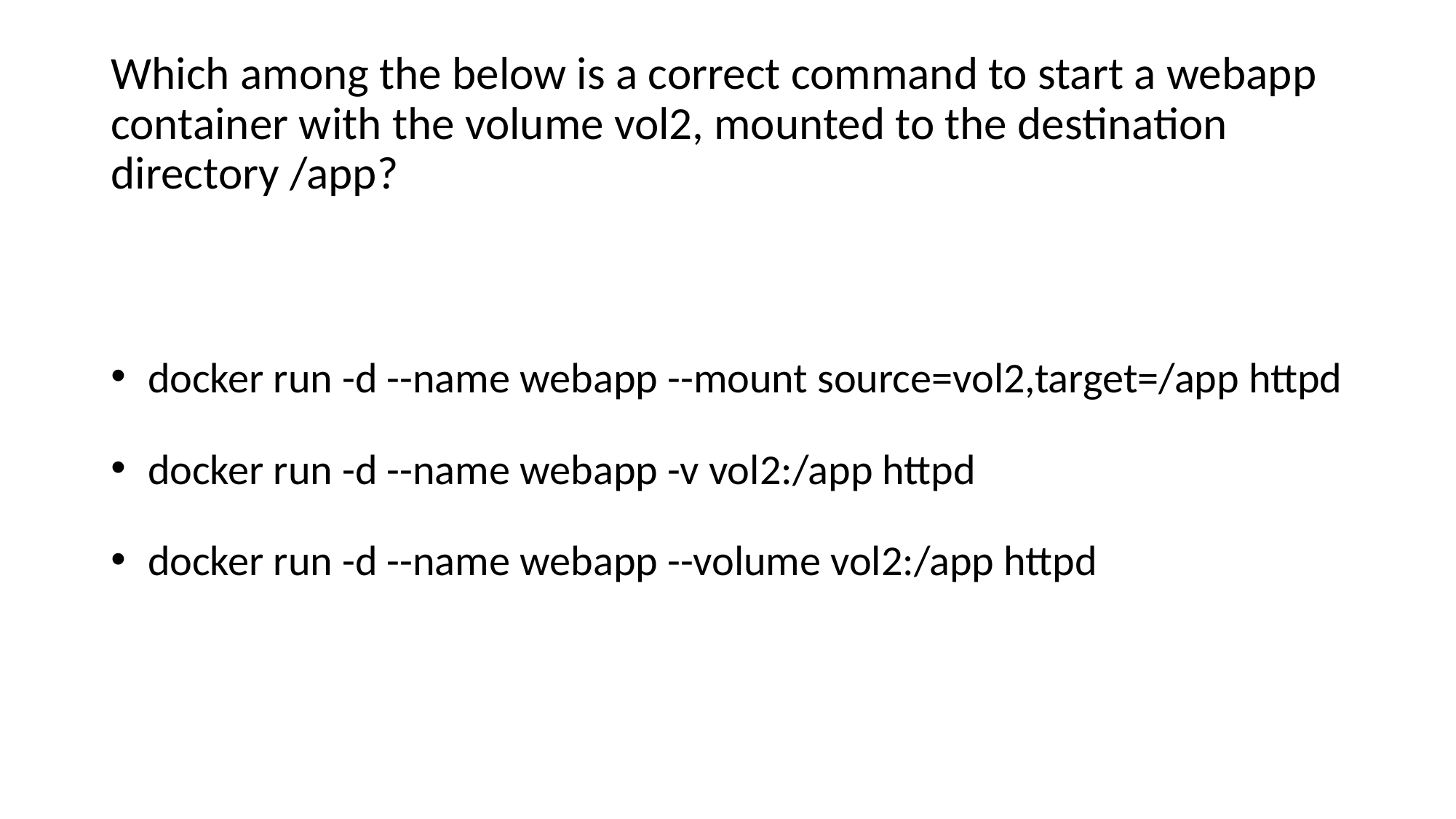

# Which among the below is a correct command to start a webapp container with the volume vol2, mounted to the destination directory /app?
 docker run -d --name webapp --mount source=vol2,target=/app httpd
 docker run -d --name webapp -v vol2:/app httpd
 docker run -d --name webapp --volume vol2:/app httpd